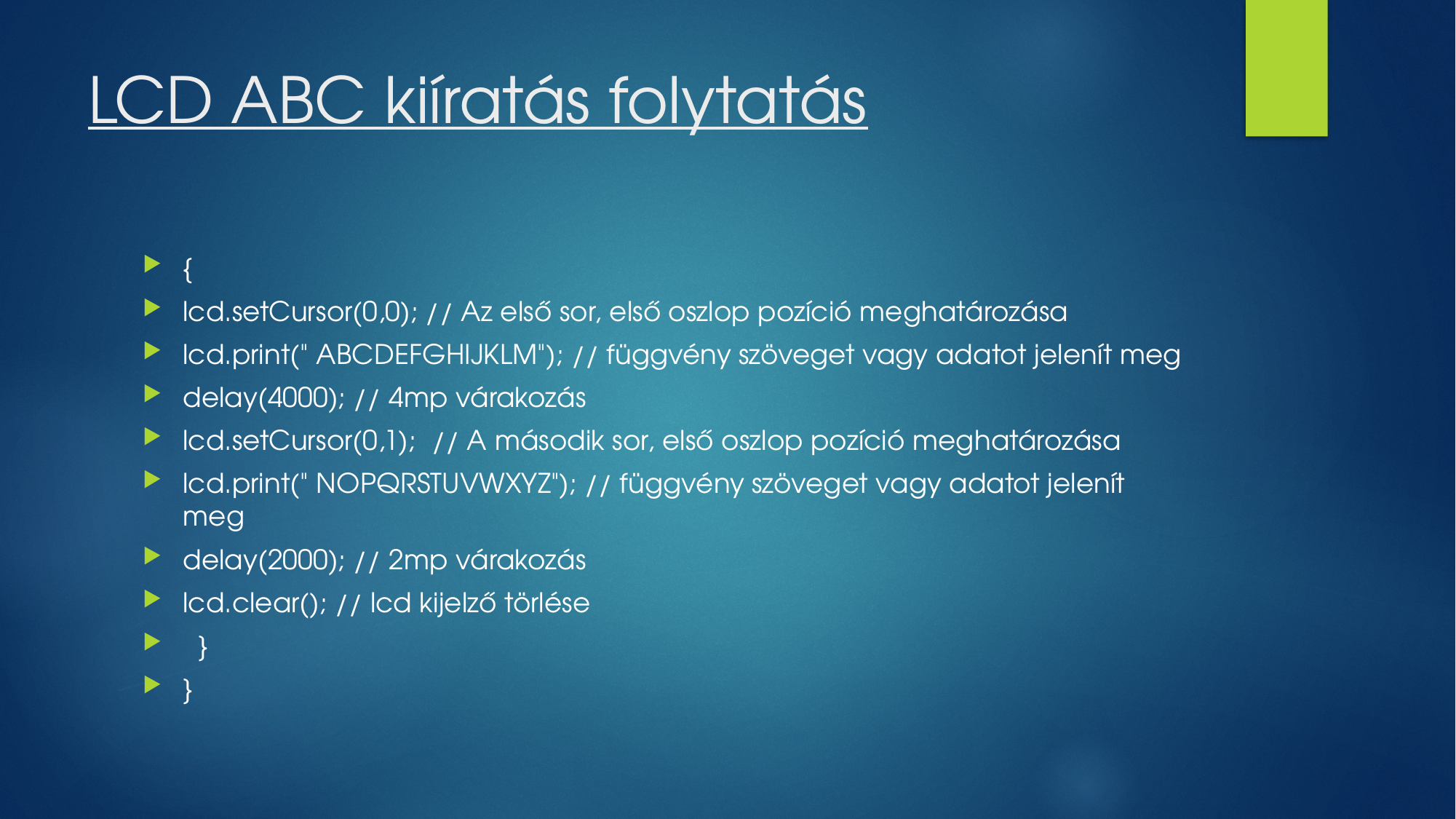

# LCD ABC kiíratás folytatás
{
lcd.setCursor(0,0); // Az első sor, első oszlop pozíció meghatározása
lcd.print(" ABCDEFGHIJKLM"); // függvény szöveget vagy adatot jelenít meg
delay(4000); // 4mp várakozás
lcd.setCursor(0,1);  // A második sor, első oszlop pozíció meghatározása
lcd.print(" NOPQRSTUVWXYZ"); // függvény szöveget vagy adatot jelenít meg
delay(2000); // 2mp várakozás
lcd.clear(); // lcd kijelző törlése
  }
}